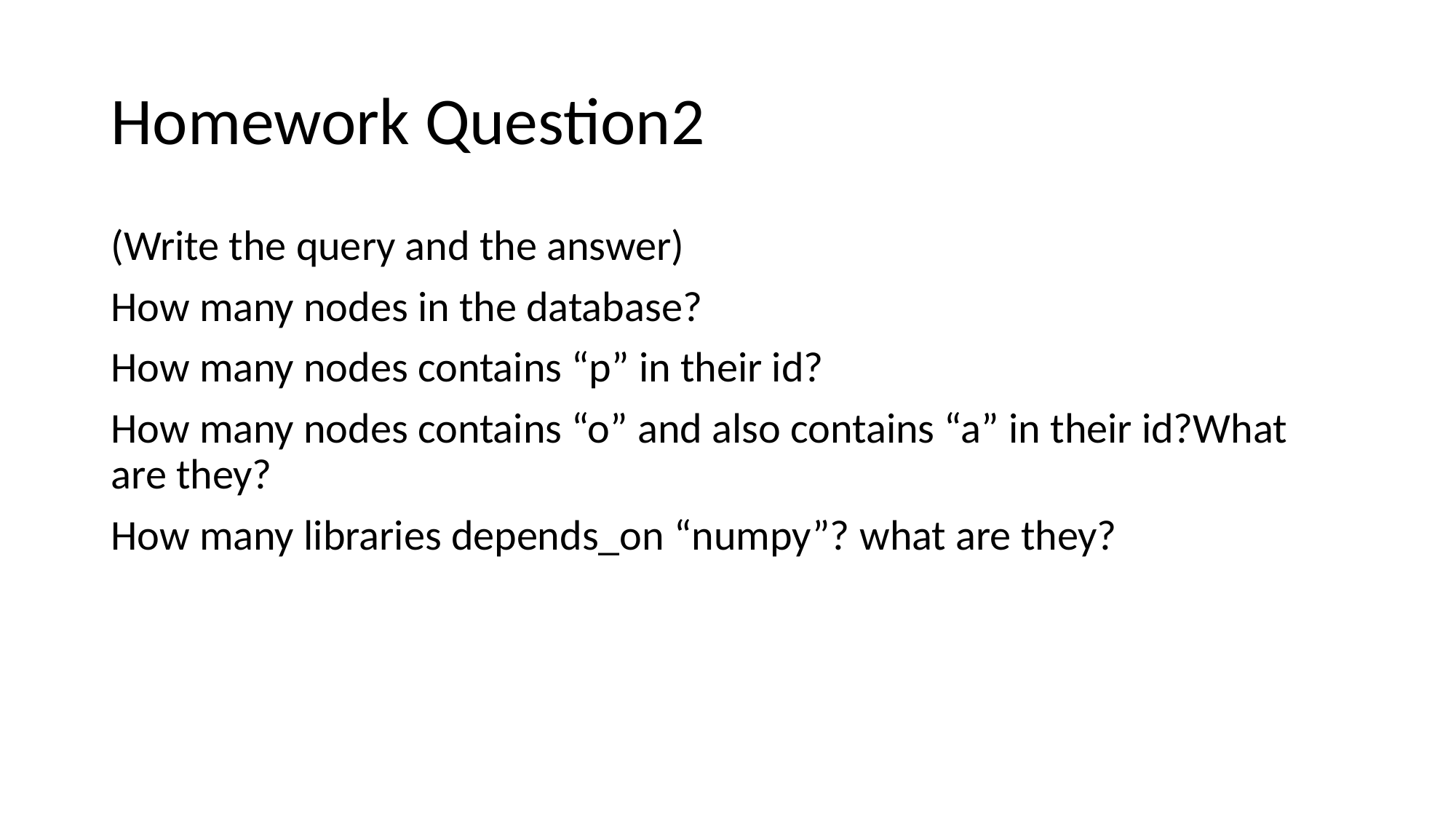

# Homework Question2
(Write the query and the answer)
How many nodes in the database?
How many nodes contains “p” in their id?
How many nodes contains “o” and also contains “a” in their id?What are they?
How many libraries depends_on “numpy”? what are they?